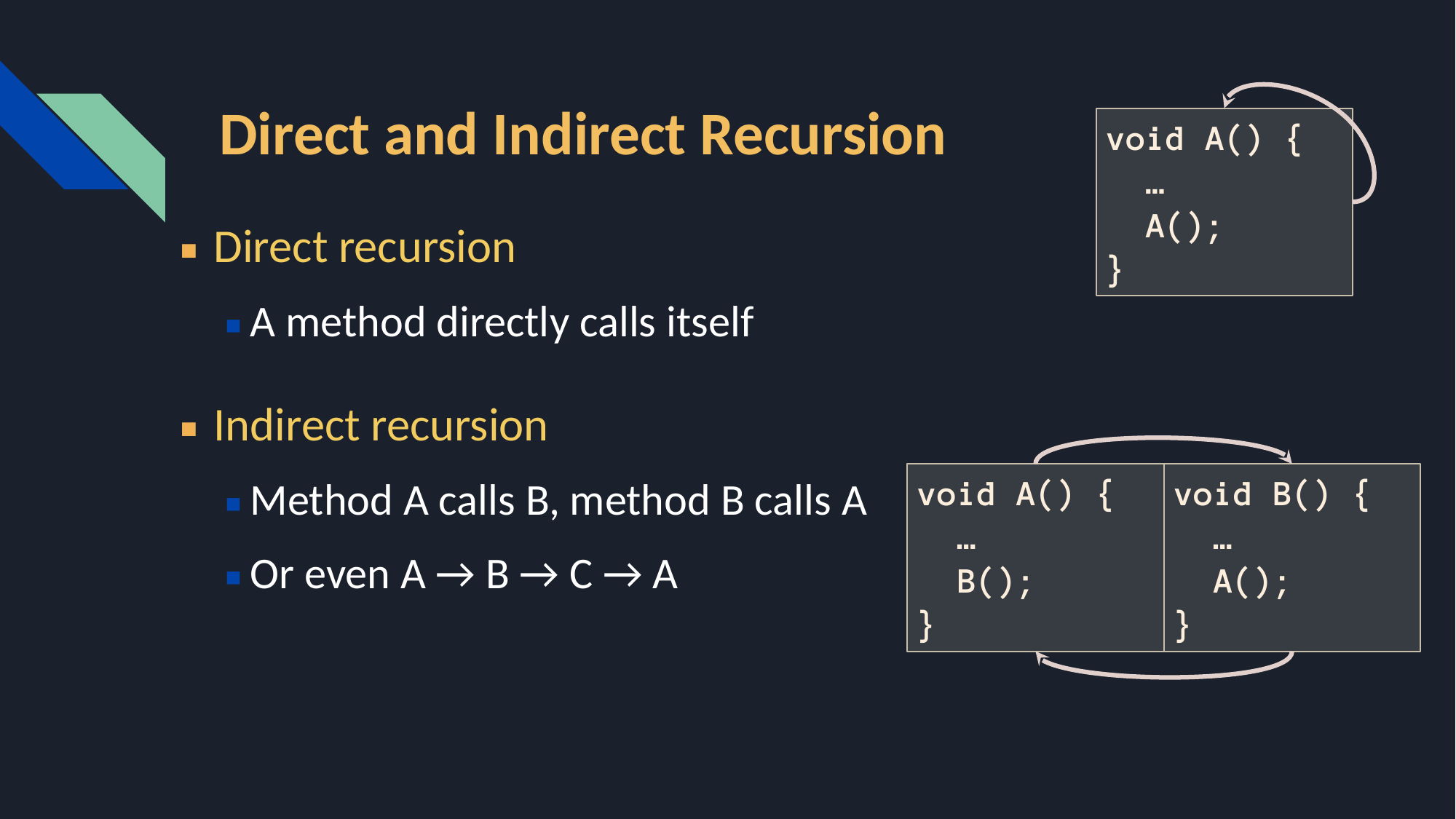

# Direct and Indirect Recursion
void A() {
  …
  A();
}
Direct recursion
A method directly calls itself
Indirect recursion
Method A calls B, method B calls A
Or even A → B → C → A
void A() {
  …
  B();
}
void B() {
  …
  A();
}